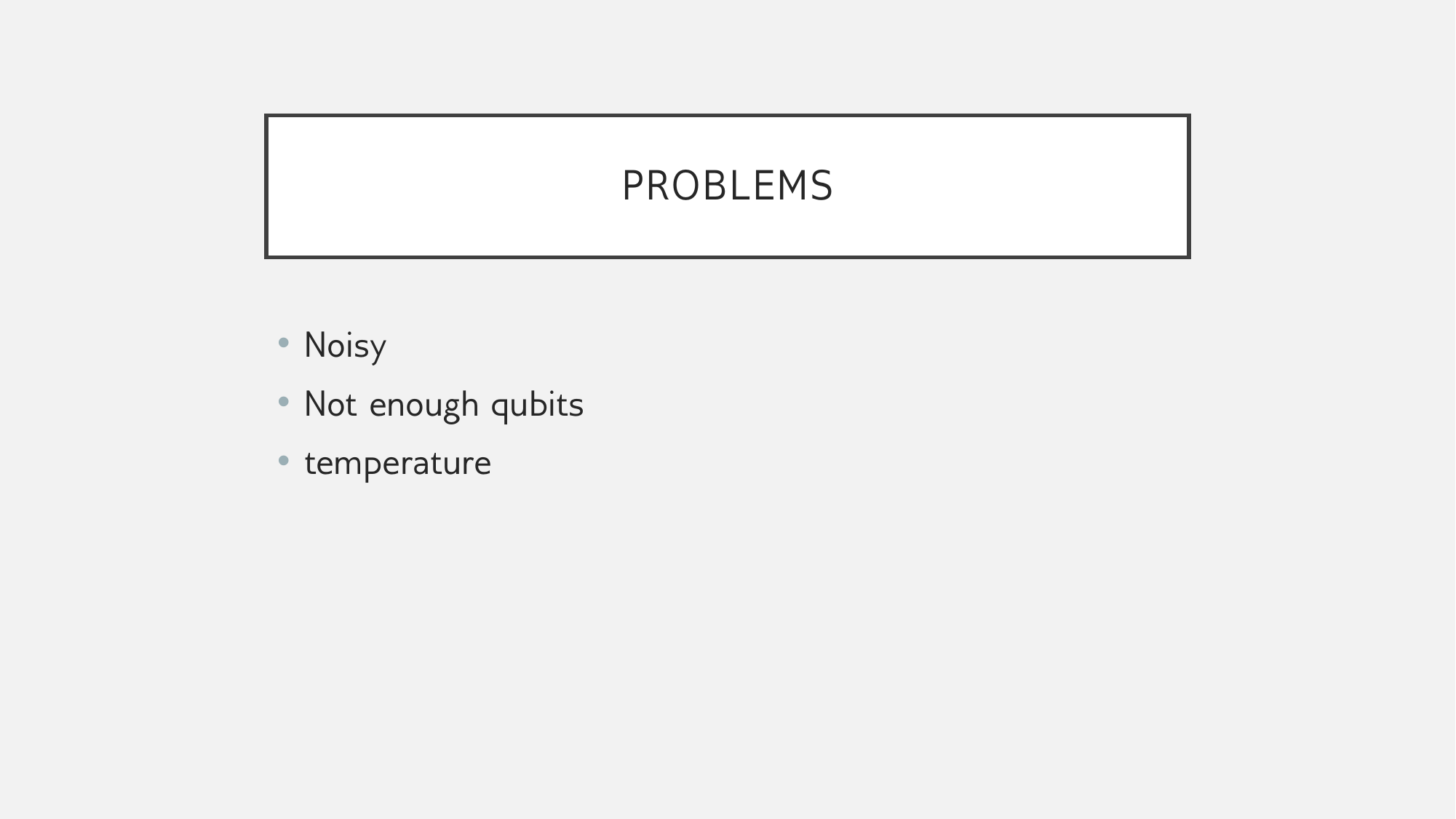

# problems
Noisy
Not enough qubits
temperature